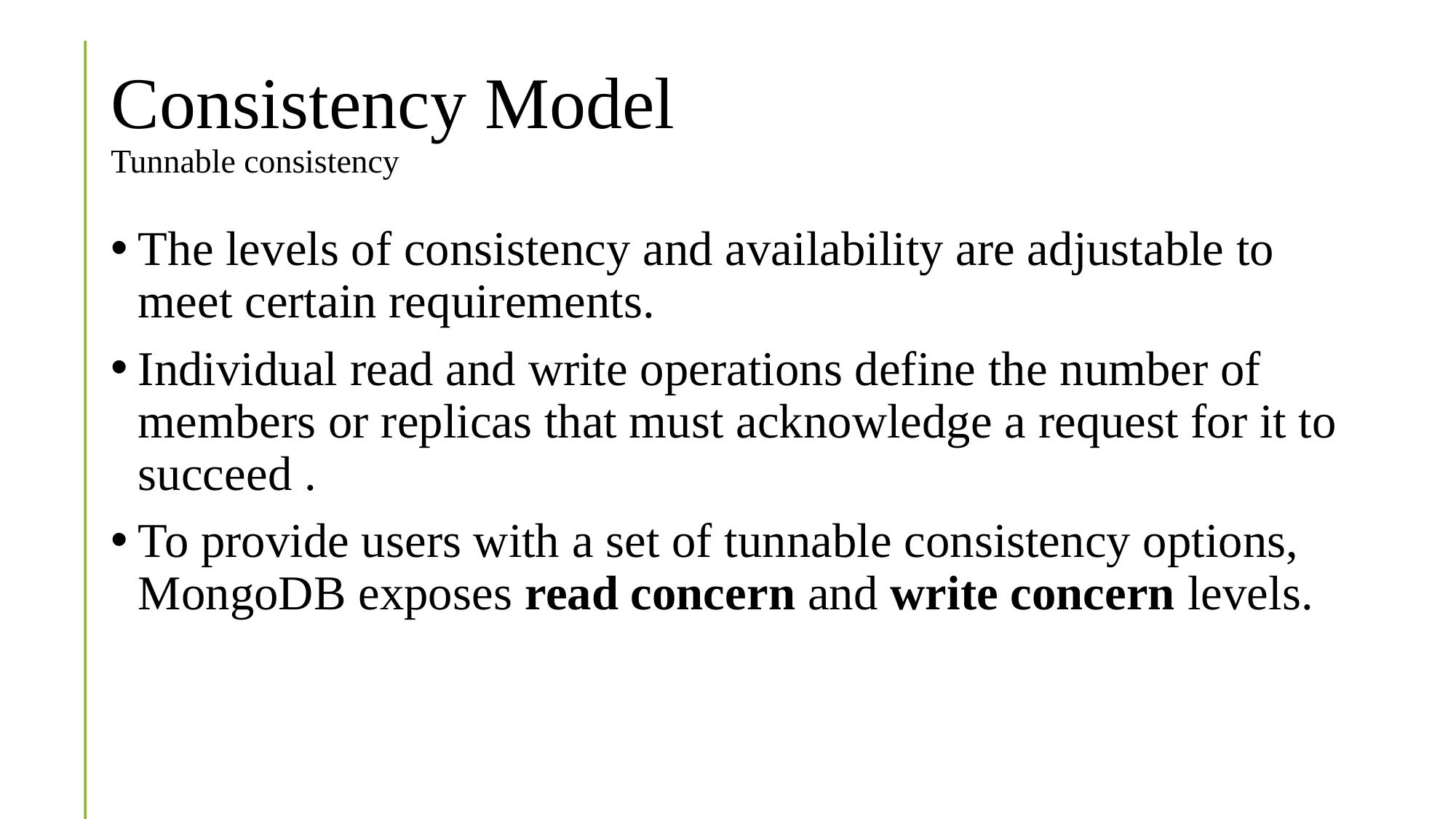

# Consistency Model Tunnable consistency
The levels of consistency and availability are adjustable to meet certain requirements.
Individual read and write operations define the number of members or replicas that must acknowledge a request for it to succeed .
To provide users with a set of tunnable consistency options, MongoDB exposes read concern and write concern levels.